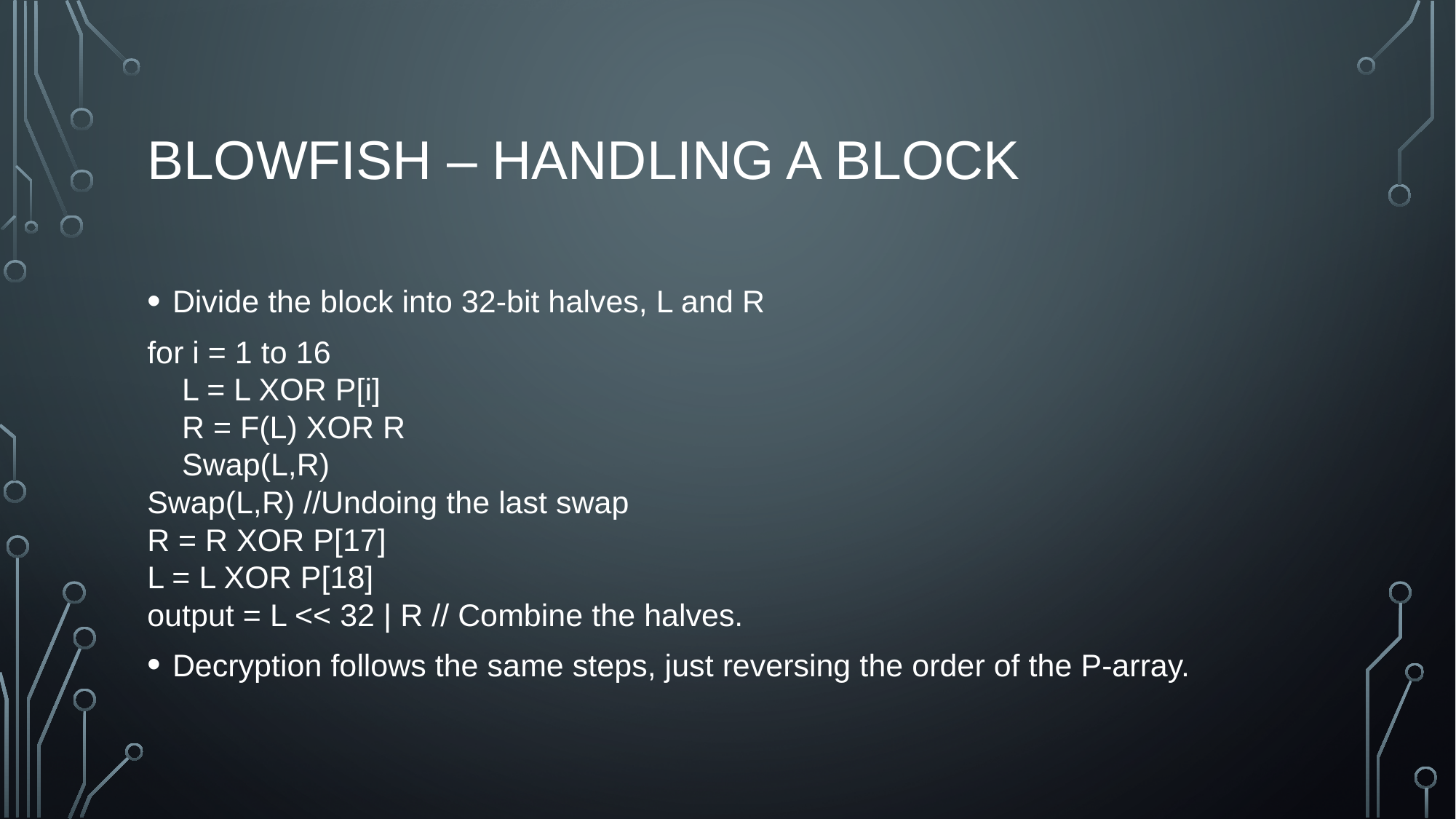

# Blowfish – Handling a block
Divide the block into 32-bit halves, L and R
for i = 1 to 16
    L = L XOR P[i]
    R = F(L) XOR R
    Swap(L,R)
Swap(L,R) //Undoing the last swap
R = R XOR P[17]
L = L XOR P[18]
output = L << 32 | R // Combine the halves.
Decryption follows the same steps, just reversing the order of the P-array.